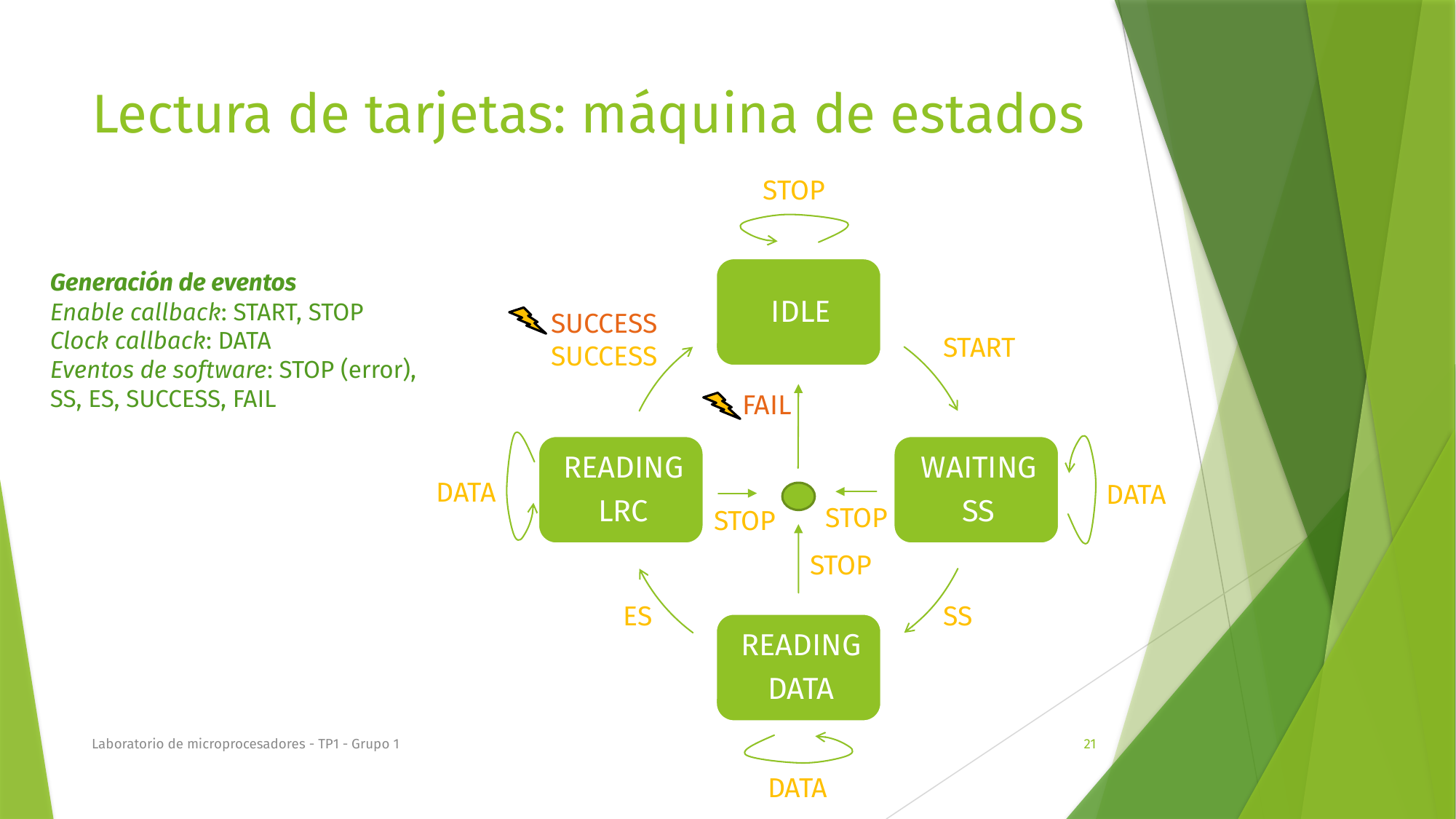

# Lectura de tarjetas: máquina de estados
STOP

IDLE
WAITING
SS
READING
DATA
READING
LRC
Generación de eventos
Enable callback: START, STOP
Clock callback: DATA
Eventos de software: STOP (error), SS, ES, SUCCESS, FAIL
SUCCESS
SUCCESS

START
FAIL

DATA
DATA

STOP
STOP
STOP

ES
SS
Laboratorio de microprocesadores - TP1 - Grupo 1
21

DATA